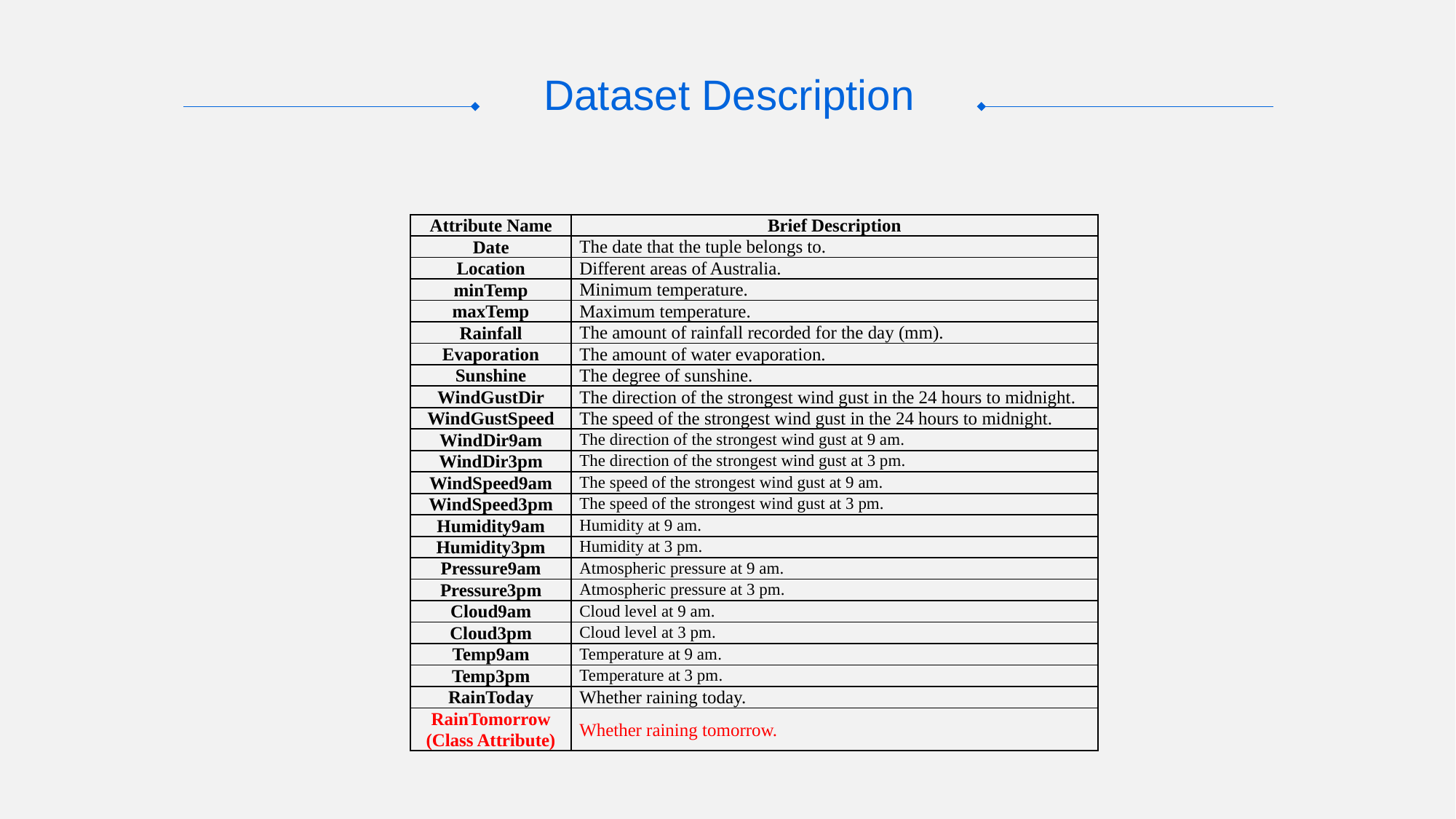

Dataset Description
| Attribute Name | Brief Description |
| --- | --- |
| Date | The date that the tuple belongs to. |
| Location | Different areas of Australia. |
| minTemp | Minimum temperature. |
| maxTemp | Maximum temperature. |
| Rainfall | The amount of rainfall recorded for the day (mm). |
| Evaporation | The amount of water evaporation. |
| Sunshine | The degree of sunshine. |
| WindGustDir | The direction of the strongest wind gust in the 24 hours to midnight. |
| WindGustSpeed | The speed of the strongest wind gust in the 24 hours to midnight. |
| WindDir9am | The direction of the strongest wind gust at 9 am. |
| WindDir3pm | The direction of the strongest wind gust at 3 pm. |
| WindSpeed9am | The speed of the strongest wind gust at 9 am. |
| WindSpeed3pm | The speed of the strongest wind gust at 3 pm. |
| Humidity9am | Humidity at 9 am. |
| Humidity3pm | Humidity at 3 pm. |
| Pressure9am | Atmospheric pressure at 9 am. |
| Pressure3pm | Atmospheric pressure at 3 pm. |
| Cloud9am | Cloud level at 9 am. |
| Cloud3pm | Cloud level at 3 pm. |
| Temp9am | Temperature at 9 am. |
| Temp3pm | Temperature at 3 pm. |
| RainToday | Whether raining today. |
| RainTomorrow (Class Attribute) | Whether raining tomorrow. |